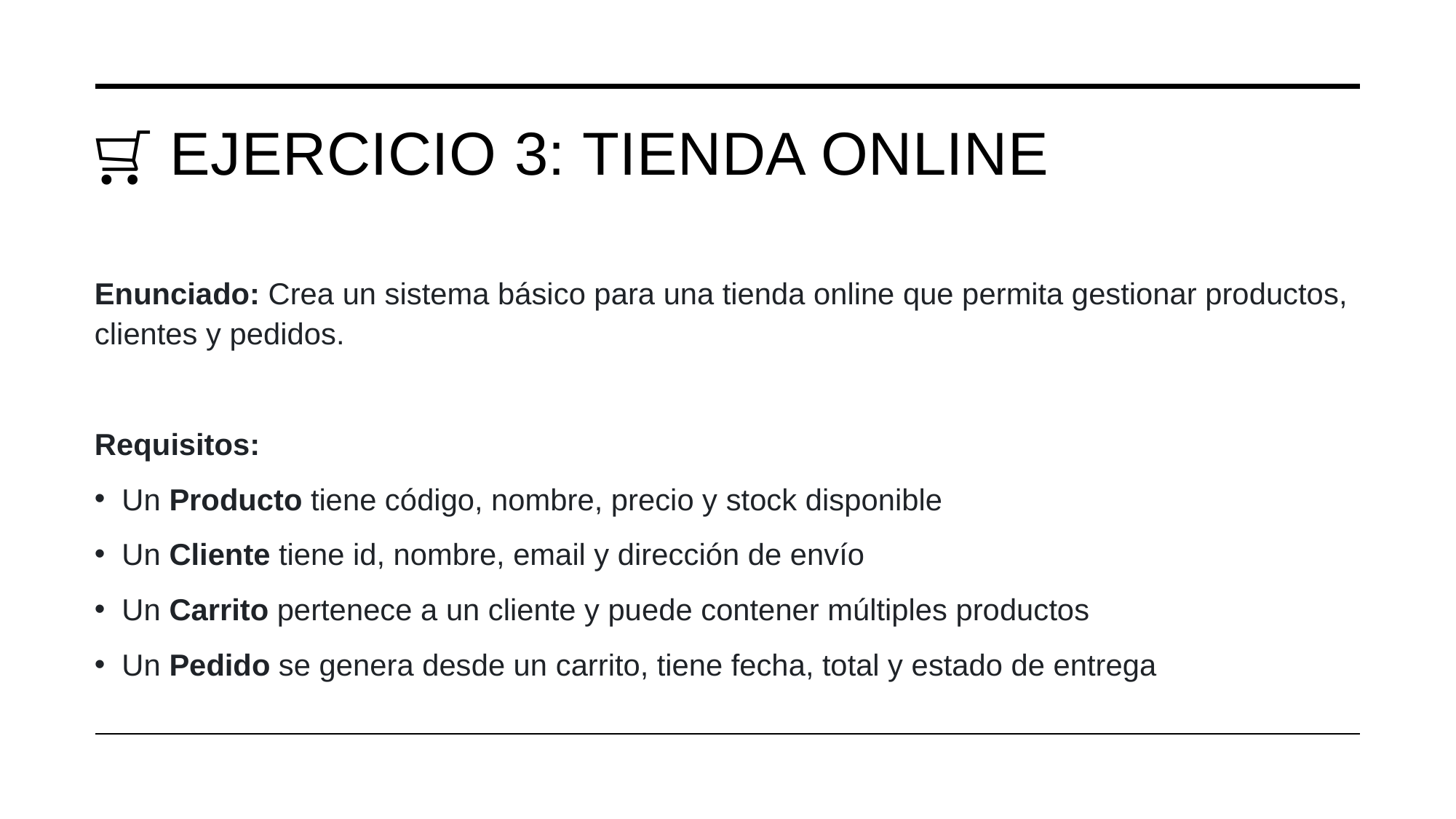

# 🛒 Ejercicio 3: Tienda Online
Enunciado: Crea un sistema básico para una tienda online que permita gestionar productos, clientes y pedidos.

Requisitos:
Un Producto tiene código, nombre, precio y stock disponible
Un Cliente tiene id, nombre, email y dirección de envío
Un Carrito pertenece a un cliente y puede contener múltiples productos
Un Pedido se genera desde un carrito, tiene fecha, total y estado de entrega